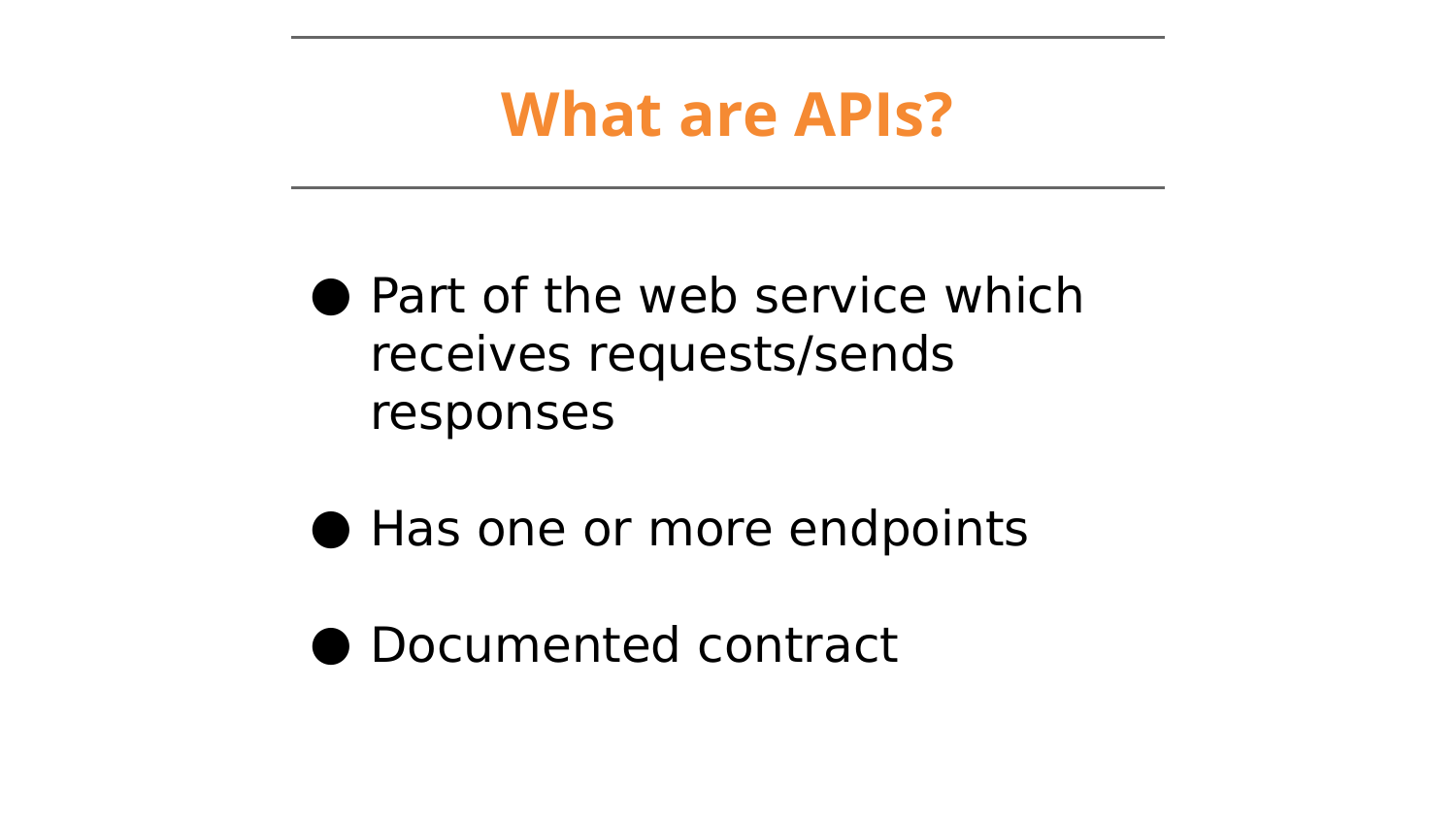

# What are APIs?
Part of the web service which receives requests/sends responses

Has one or more endpoints

Documented contract